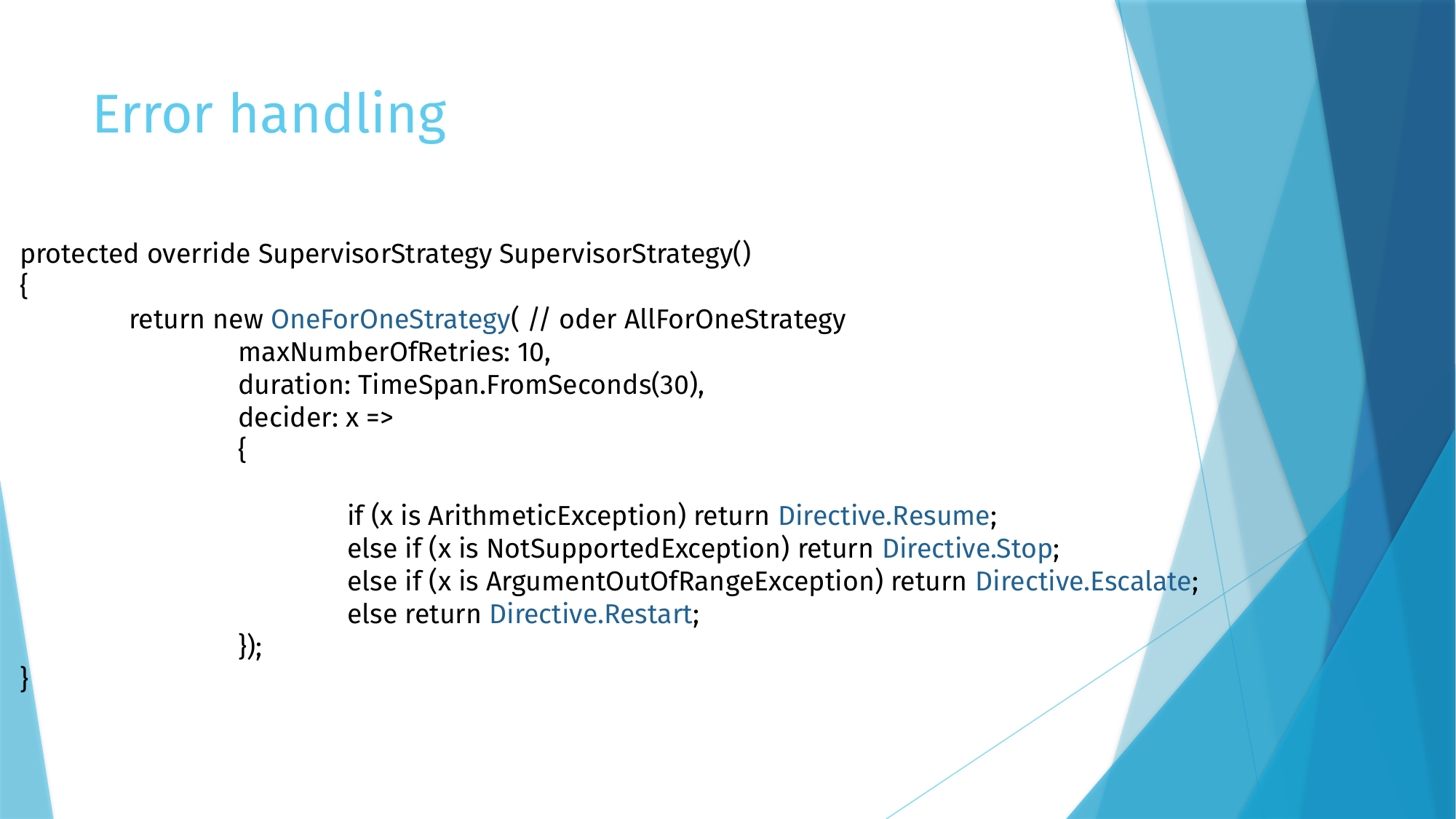

# Error handling
protected override SupervisorStrategy SupervisorStrategy()
{
	return new OneForOneStrategy( // oder AllForOneStrategy
		maxNumberOfRetries: 10,
		duration: TimeSpan.FromSeconds(30),
		decider: x =>
		{

			if (x is ArithmeticException) return Directive.Resume;
			else if (x is NotSupportedException) return Directive.Stop;
			else if (x is ArgumentOutOfRangeException) return Directive.Escalate;
			else return Directive.Restart;
		});
}